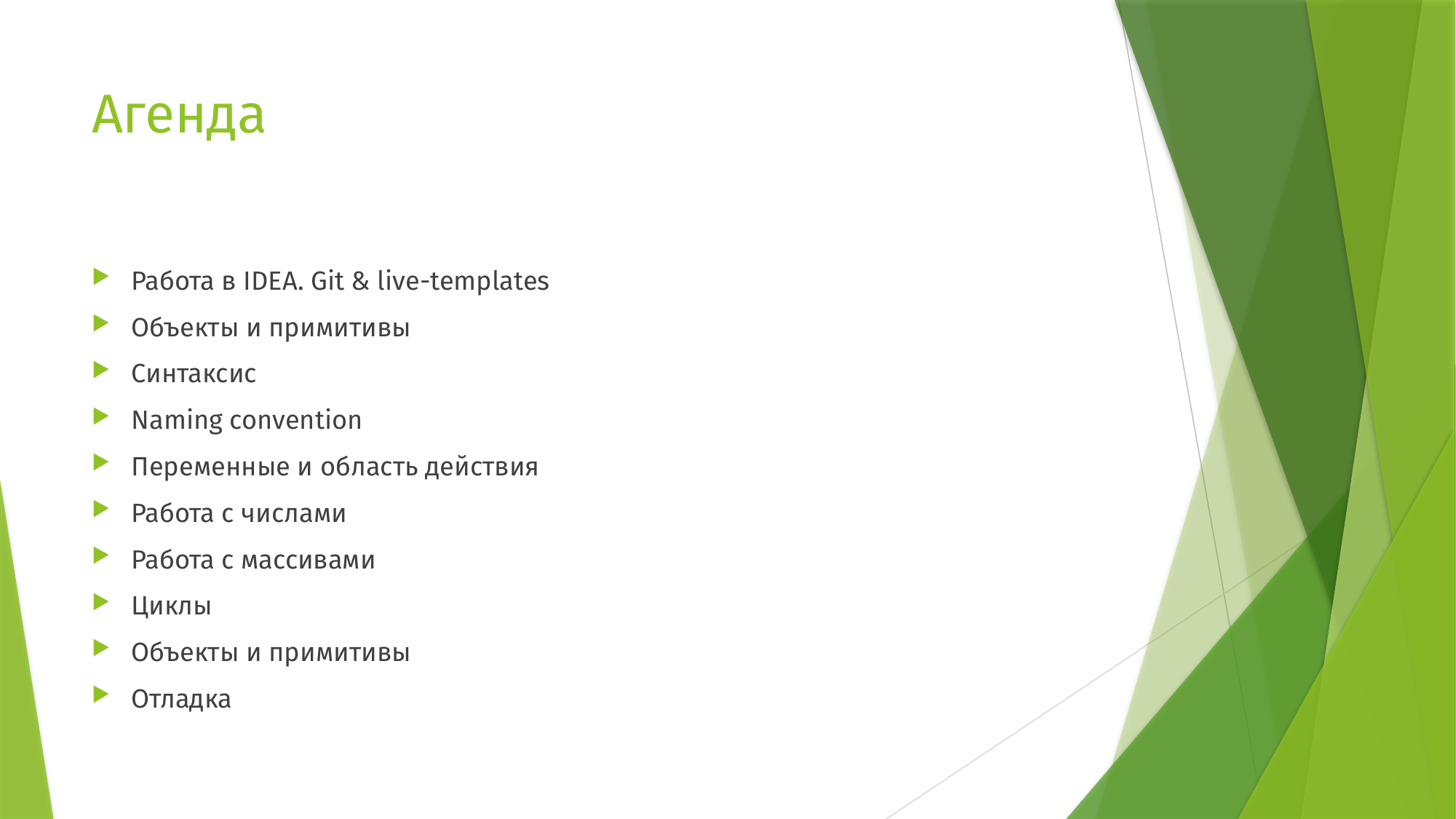

# Агенда
Работа в IDEA. Git & live-templates
Объекты и примитивы
Синтаксис
Naming convention
Переменные и область действия
Работа с числами
Работа с массивами
Циклы
Объекты и примитивы
Отладка